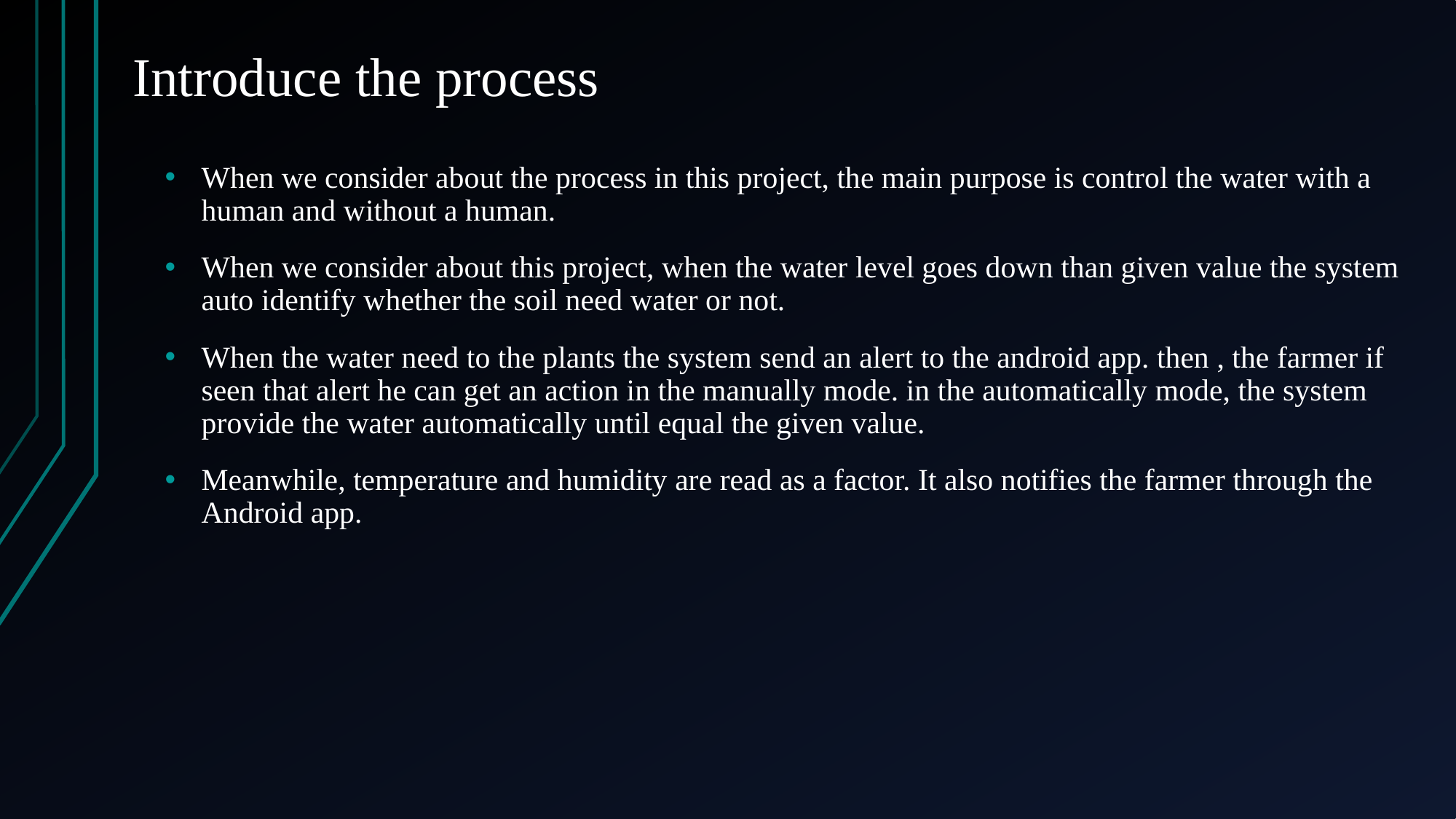

# Introduce the process
When we consider about the process in this project, the main purpose is control the water with a human and without a human.
When we consider about this project, when the water level goes down than given value the system auto identify whether the soil need water or not.
When the water need to the plants the system send an alert to the android app. then , the farmer if seen that alert he can get an action in the manually mode. in the automatically mode, the system provide the water automatically until equal the given value.
Meanwhile, temperature and humidity are read as a factor. It also notifies the farmer through the Android app.